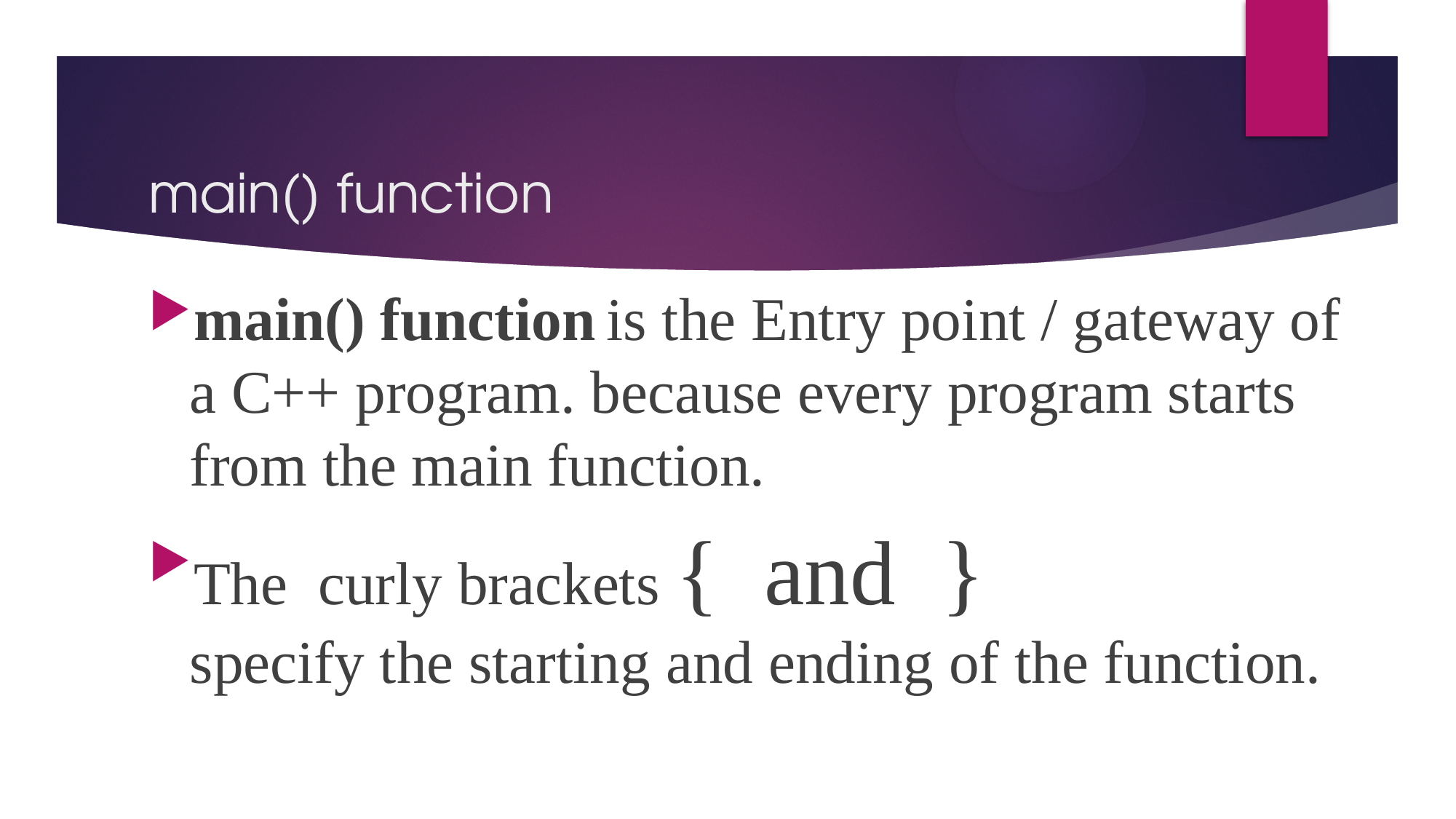

# main() function
main() function is the Entry point / gateway of a C++ program. because every program starts from the main function.
The  curly brackets {  and  }         specify the starting and ending of the function.